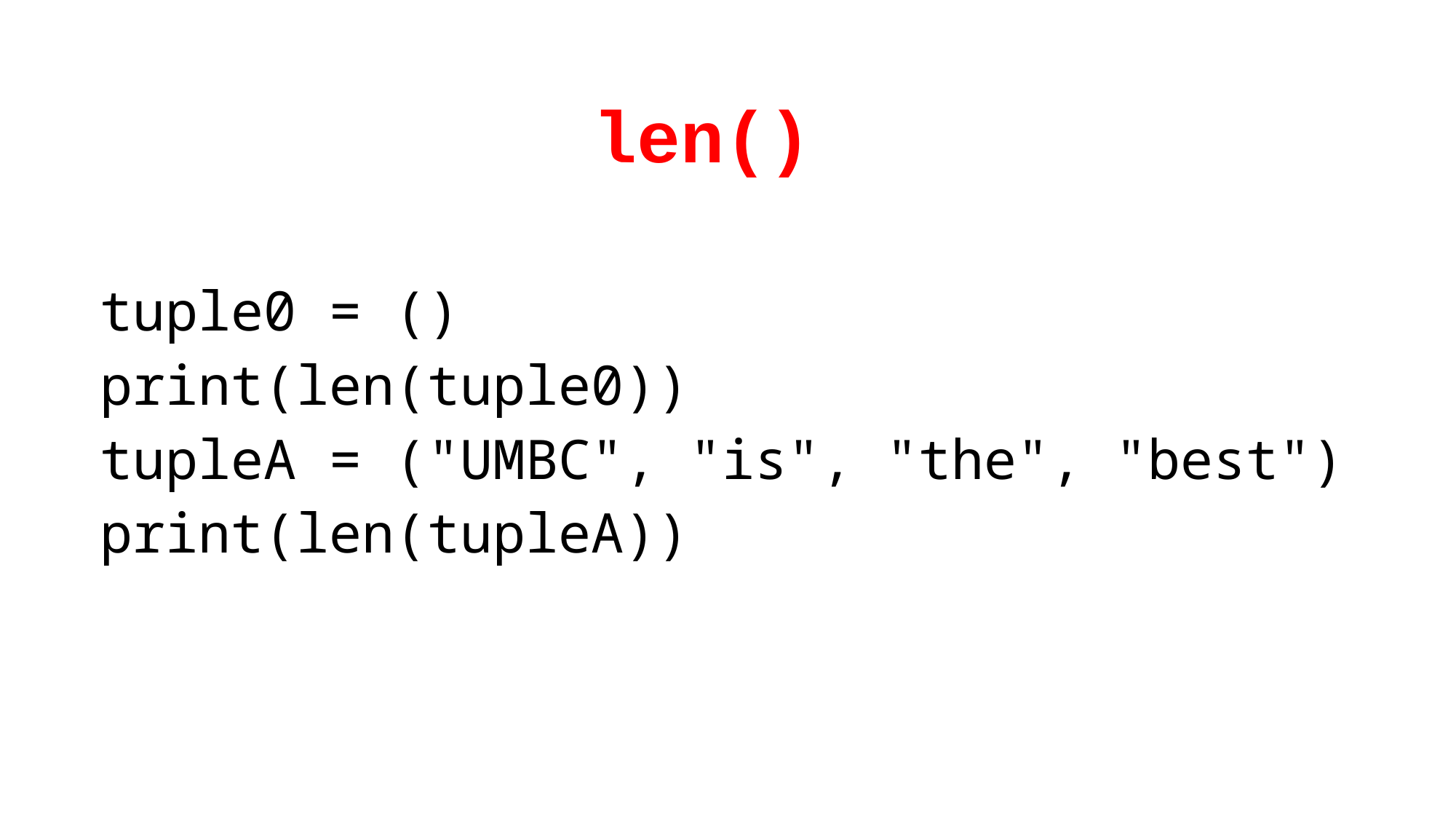

# len()
tuple0 = ()
print(len(tuple0))
tupleA = ("UMBC", "is", "the", "best")
print(len(tupleA))